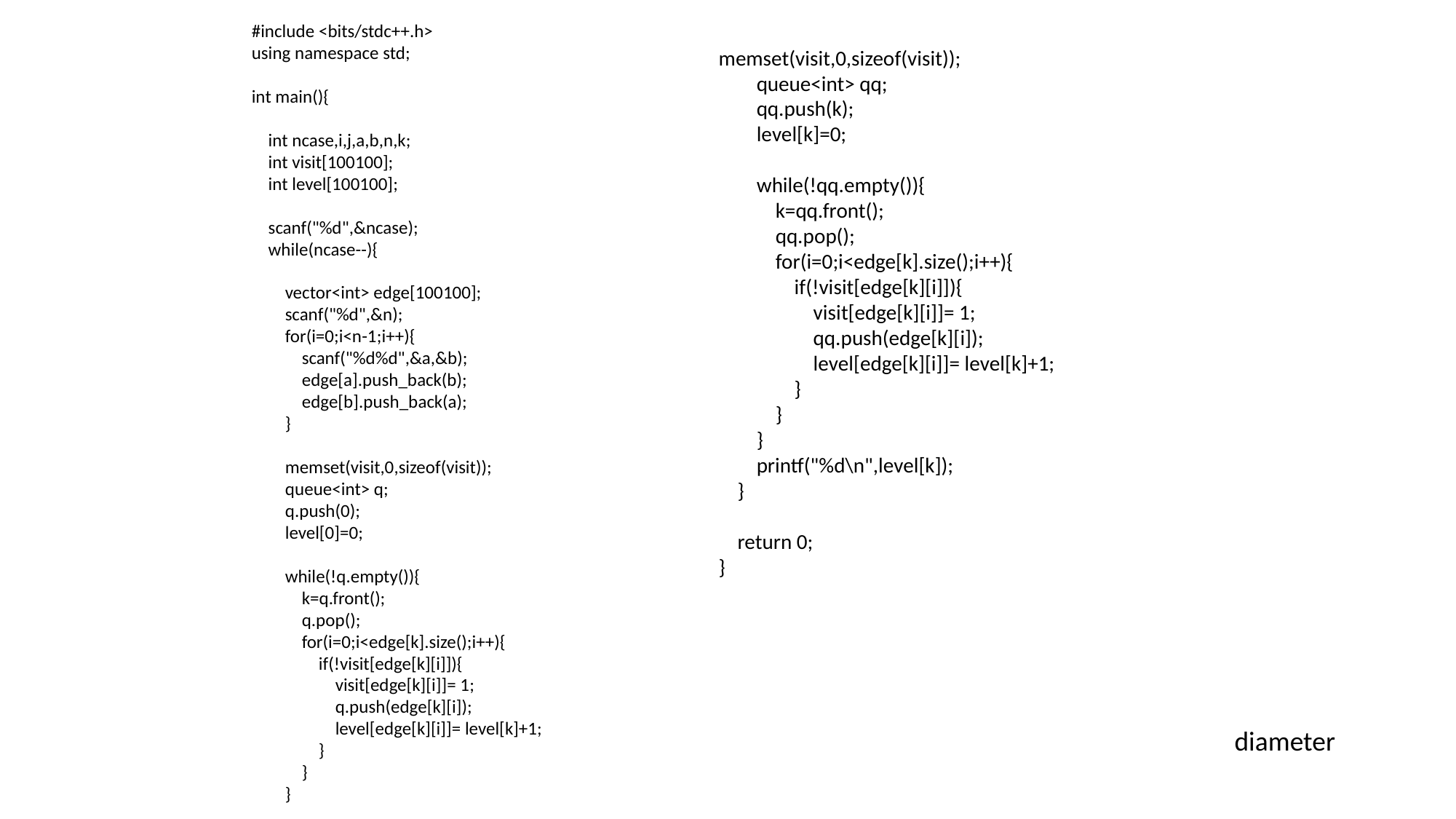

#include <bits/stdc++.h>
using namespace std;

int main(){

    int ncase,i,j,a,b,n,k;
    int visit[100100];
    int level[100100];

    scanf("%d",&ncase);
    while(ncase--){

        vector<int> edge[100100];
        scanf("%d",&n);
        for(i=0;i<n-1;i++){
            scanf("%d%d",&a,&b);
            edge[a].push_back(b);
            edge[b].push_back(a);
        }

        memset(visit,0,sizeof(visit));
        queue<int> q;
        q.push(0);
        level[0]=0;

        while(!q.empty()){
            k=q.front();
            q.pop();
            for(i=0;i<edge[k].size();i++){
                if(!visit[edge[k][i]]){
                    visit[edge[k][i]]= 1;
                    q.push(edge[k][i]);
                    level[edge[k][i]]= level[k]+1;
                }
            }
        }
memset(visit,0,sizeof(visit));
        queue<int> qq;
        qq.push(k);
        level[k]=0;

        while(!qq.empty()){
            k=qq.front();
            qq.pop();
            for(i=0;i<edge[k].size();i++){
                if(!visit[edge[k][i]]){
                    visit[edge[k][i]]= 1;
                    qq.push(edge[k][i]);
                    level[edge[k][i]]= level[k]+1;
                }
            }
        }
        printf("%d\n",level[k]);
    }

    return 0;
}
diameter